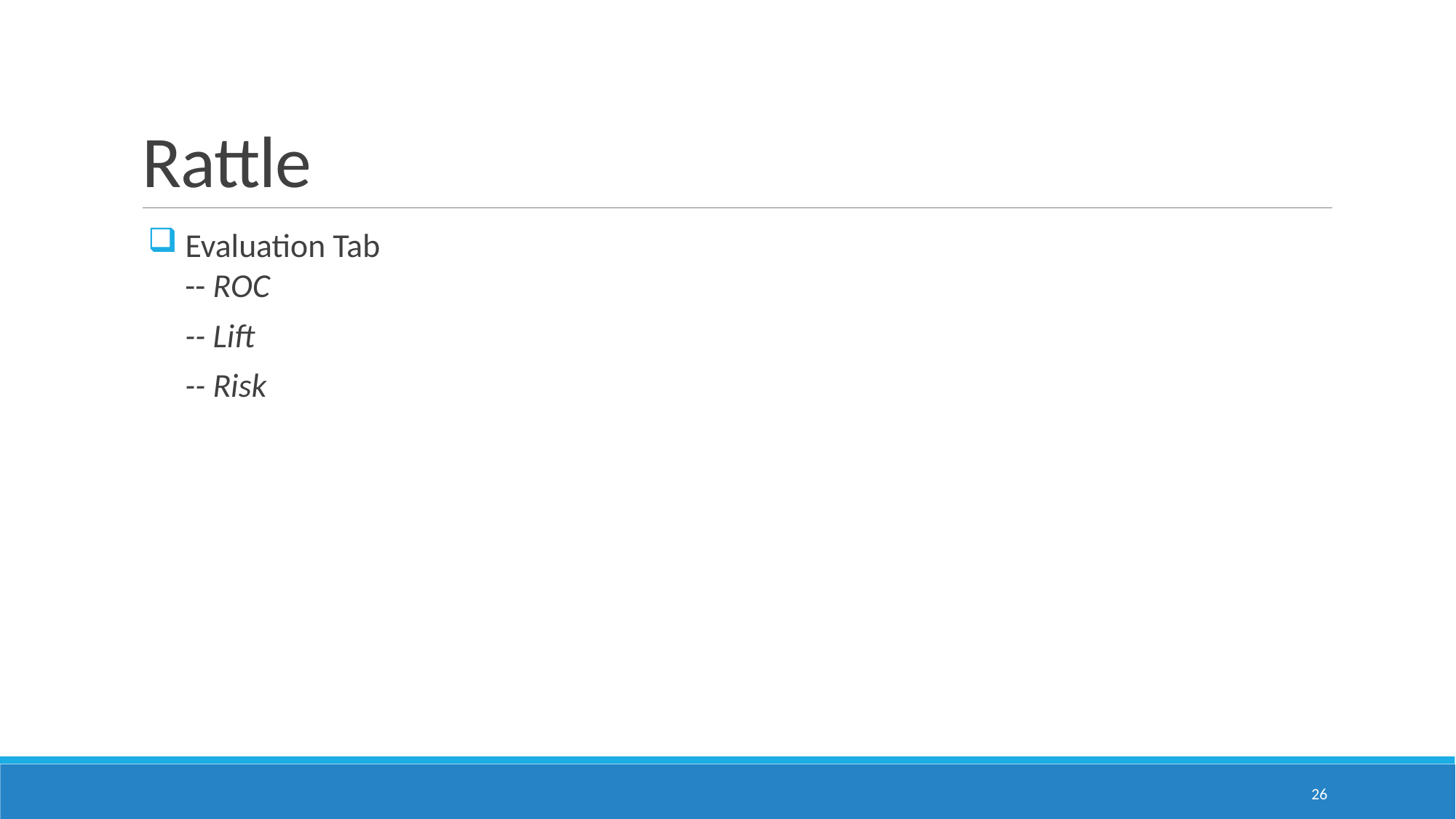

# Rattle
 Evaluation Tab
     -- ROC
     -- Lift
     -- Risk
26